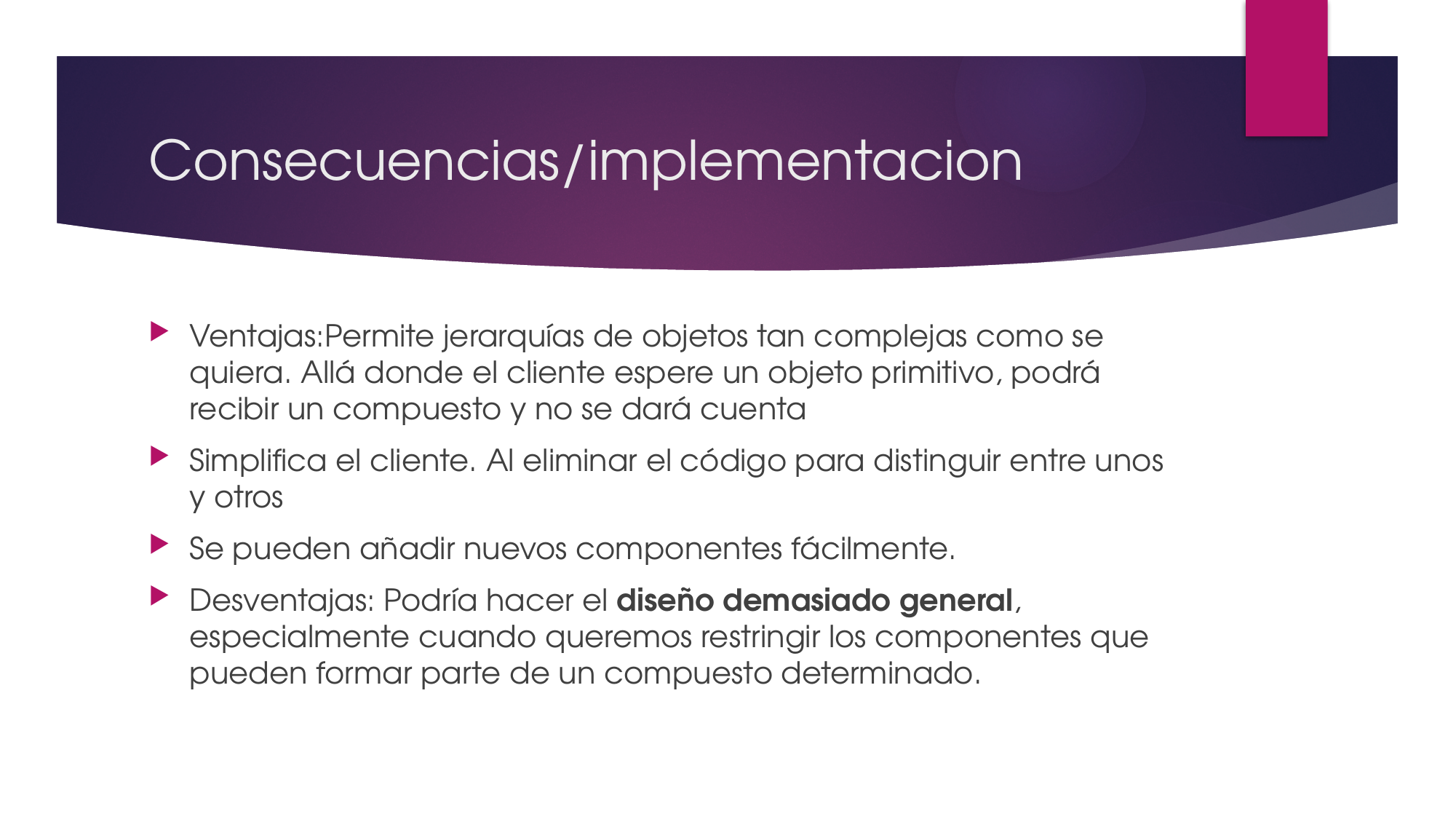

# Consecuencias/implementacion
Ventajas:Permite jerarquías de objetos tan complejas como se quiera. Allá donde el cliente espere un objeto primitivo, podrá recibir un compuesto y no se dará cuenta
Simplifica el cliente. Al eliminar el código para distinguir entre unos y otros
Se pueden añadir nuevos componentes fácilmente.
Desventajas: Podría hacer el diseño demasiado general, especialmente cuando queremos restringir los componentes que pueden formar parte de un compuesto determinado.